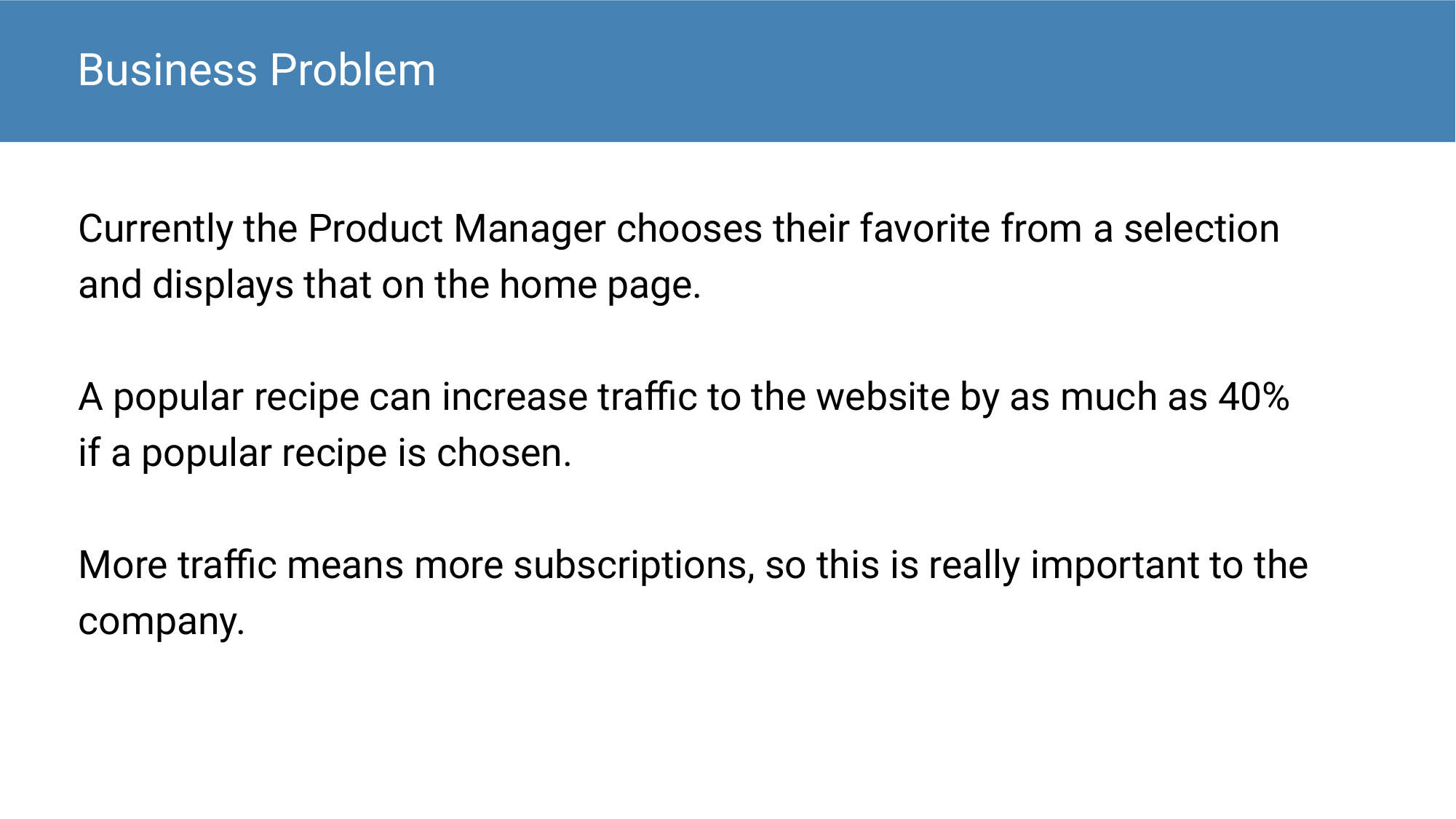

Business Problem

Currently the Product Manager chooses their favorite from a selection
and displays that on the home page.

A popular recipe can increase traffic to the website by as much as 40%
if a popular recipe is chosen.

More traffic means more subscriptions, so this is really important to the
company.